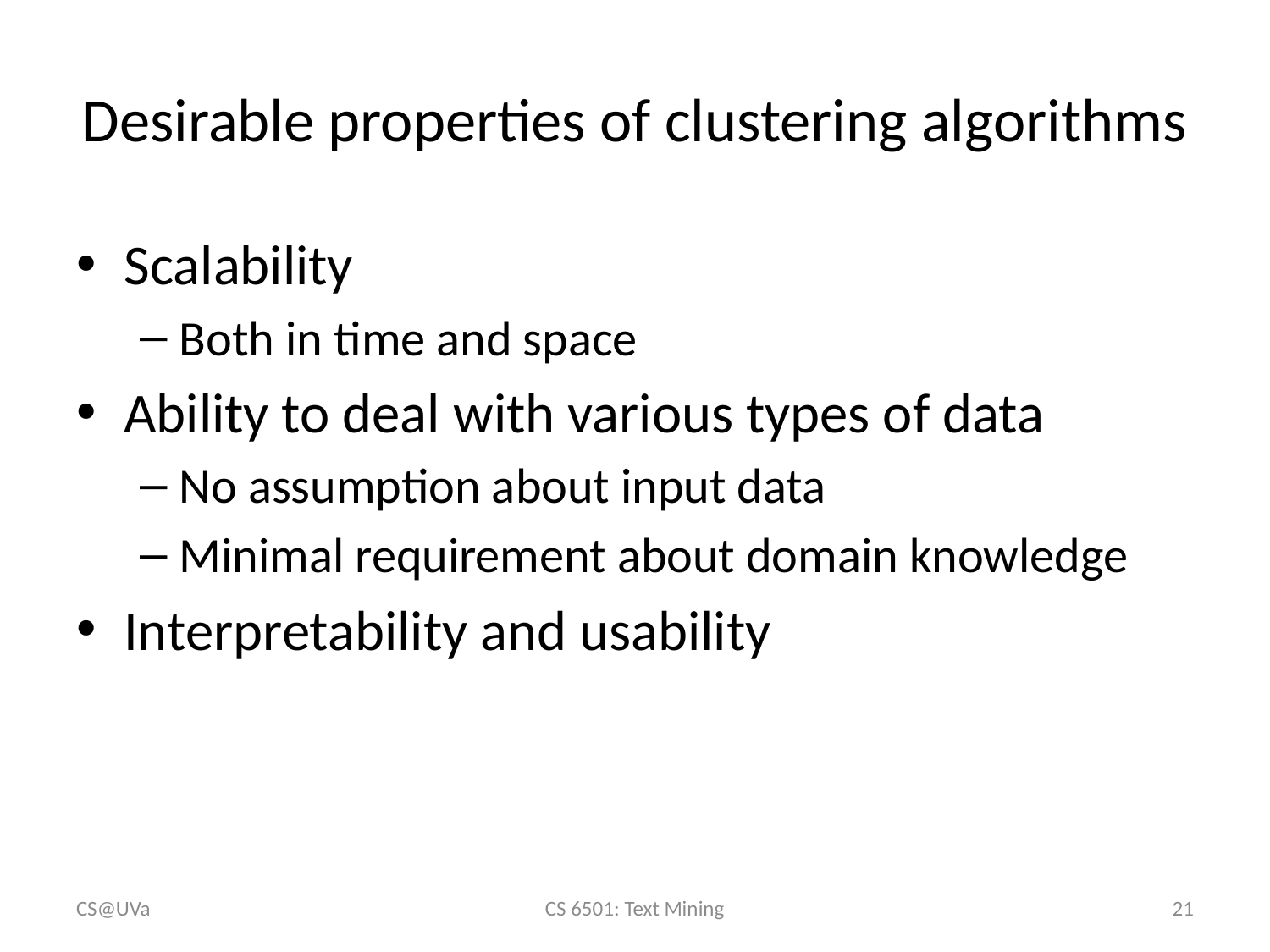

# Desirable properties of clustering algorithms
Scalability
Both in time and space
Ability to deal with various types of data
No assumption about input data
Minimal requirement about domain knowledge
Interpretability and usability
CS@UVa
CS 6501: Text Mining
21